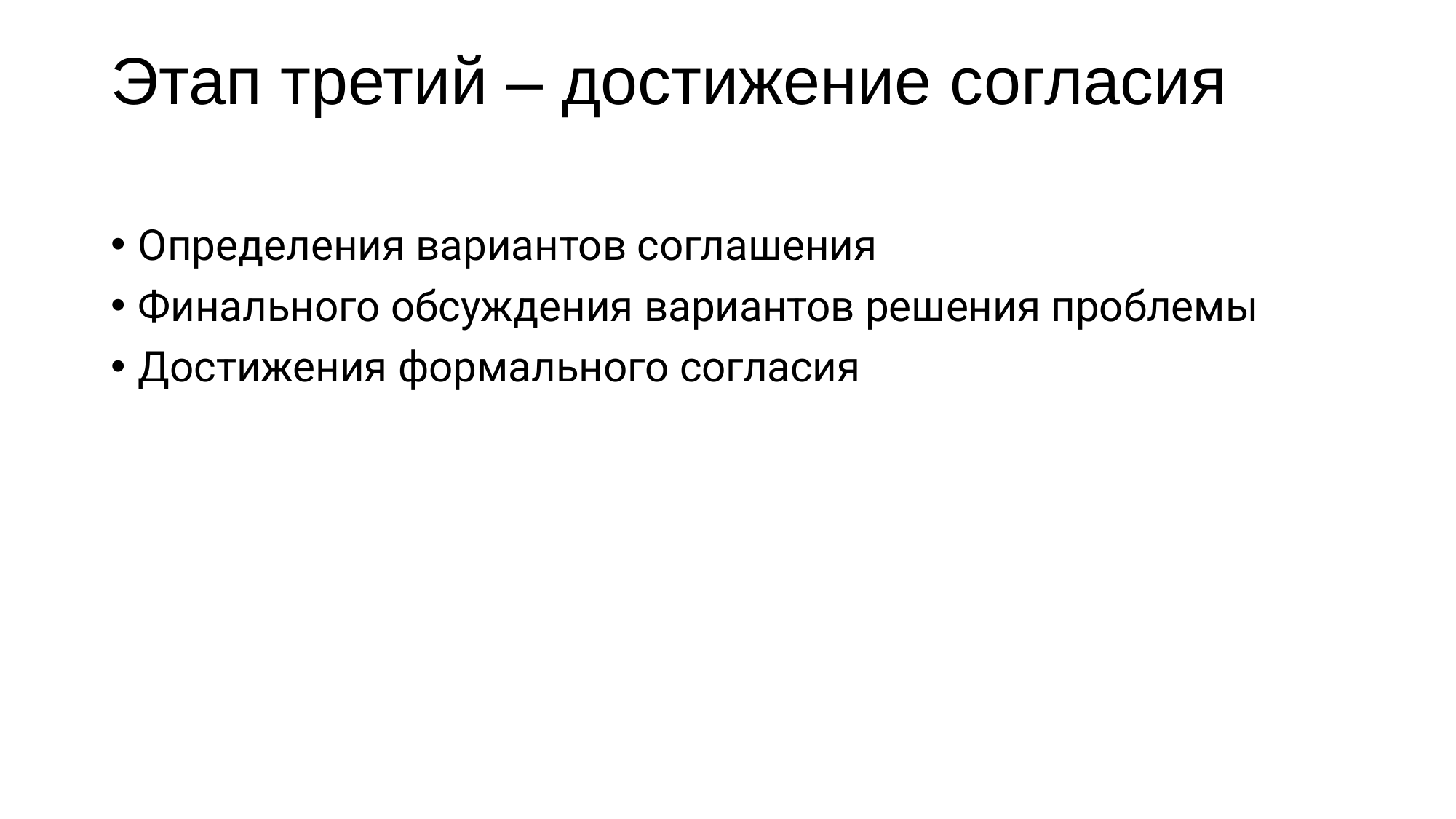

# Этап третий – достижение согласия
Определения вариантов соглашения
Финального обсуждения вариантов решения проблемы
Достижения формального согласия